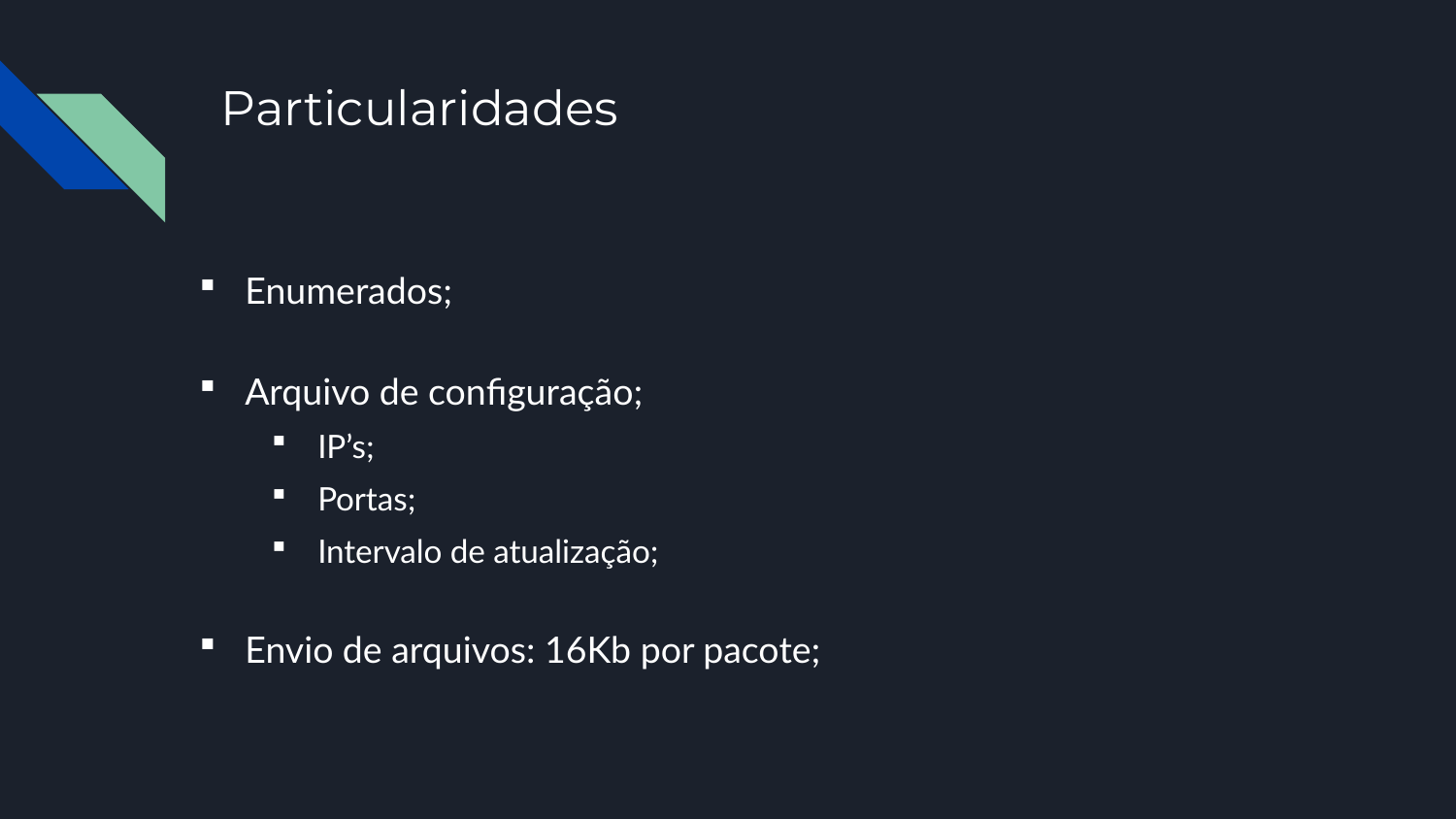

# Particularidades
Enumerados;

Arquivo de configuração;
IP’s;
Portas;
Intervalo de atualização;

Envio de arquivos: 16Kb por pacote;